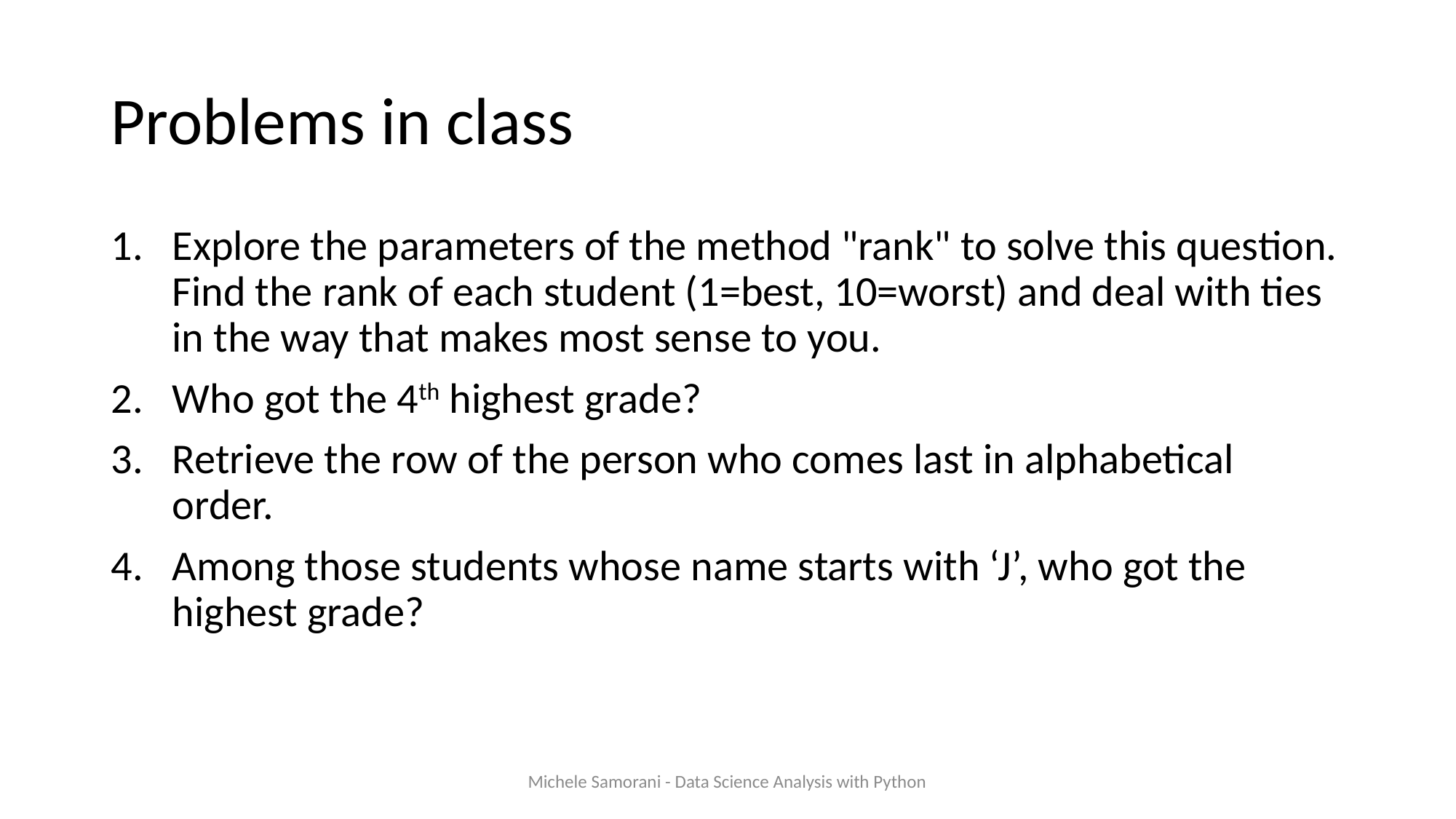

# Problems in class
Explore the parameters of the method "rank" to solve this question. Find the rank of each student (1=best, 10=worst) and deal with ties in the way that makes most sense to you.
Who got the 4th highest grade?
Retrieve the row of the person who comes last in alphabetical order.
Among those students whose name starts with ‘J’, who got the highest grade?

Michele Samorani - Data Science Analysis with Python